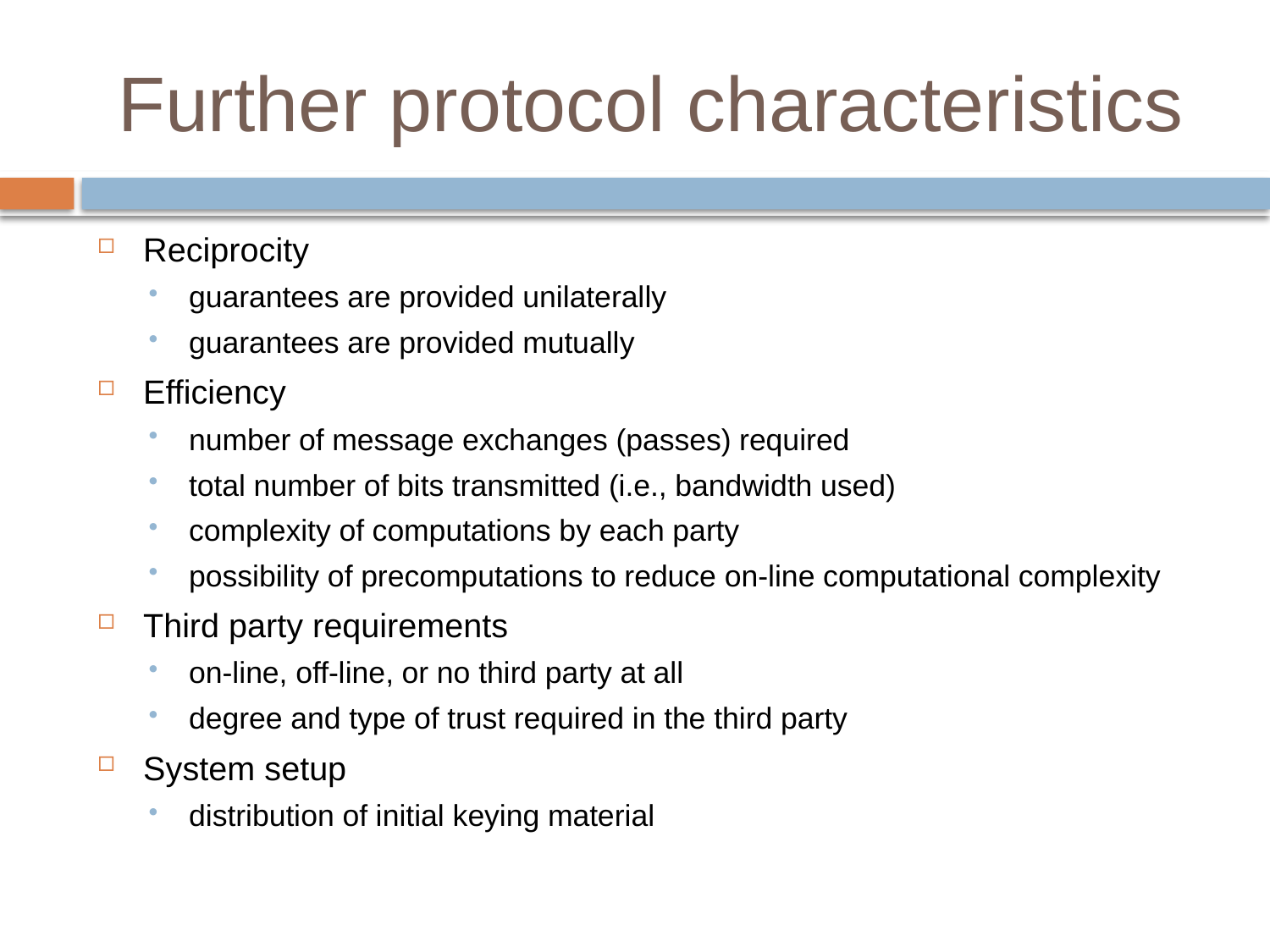

# Further protocol characteristics
Reciprocity
guarantees are provided unilaterally
guarantees are provided mutually
Efficiency
number of message exchanges (passes) required
total number of bits transmitted (i.e., bandwidth used)
complexity of computations by each party
possibility of precomputations to reduce on-line computational complexity
Third party requirements
on-line, off-line, or no third party at all
degree and type of trust required in the third party
System setup
distribution of initial keying material